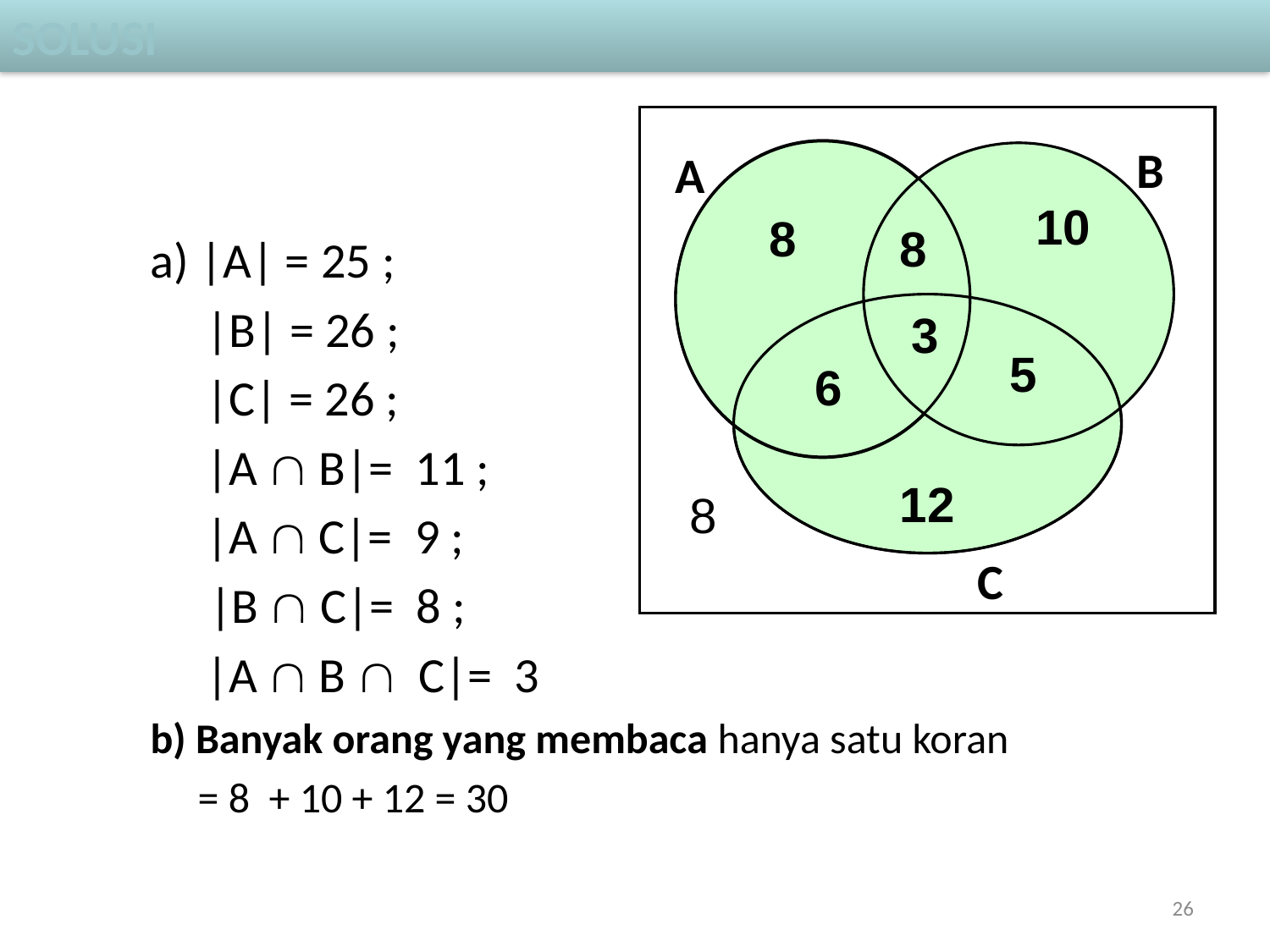

solusi

B
A
10
8
8
a) |A| = 25 ;
     |B| = 26 ;
     |C| = 26 ;
     |A ∩ B|=  11 ;
     |A ∩ C|=  9 ;
	 |B ∩ C|=  8 ;
     |A ∩ B ∩  C|=  3
b) Banyak orang yang membaca hanya satu koran
     = 8  + 10 + 12 = 30

3
5
6

12
8
C
26